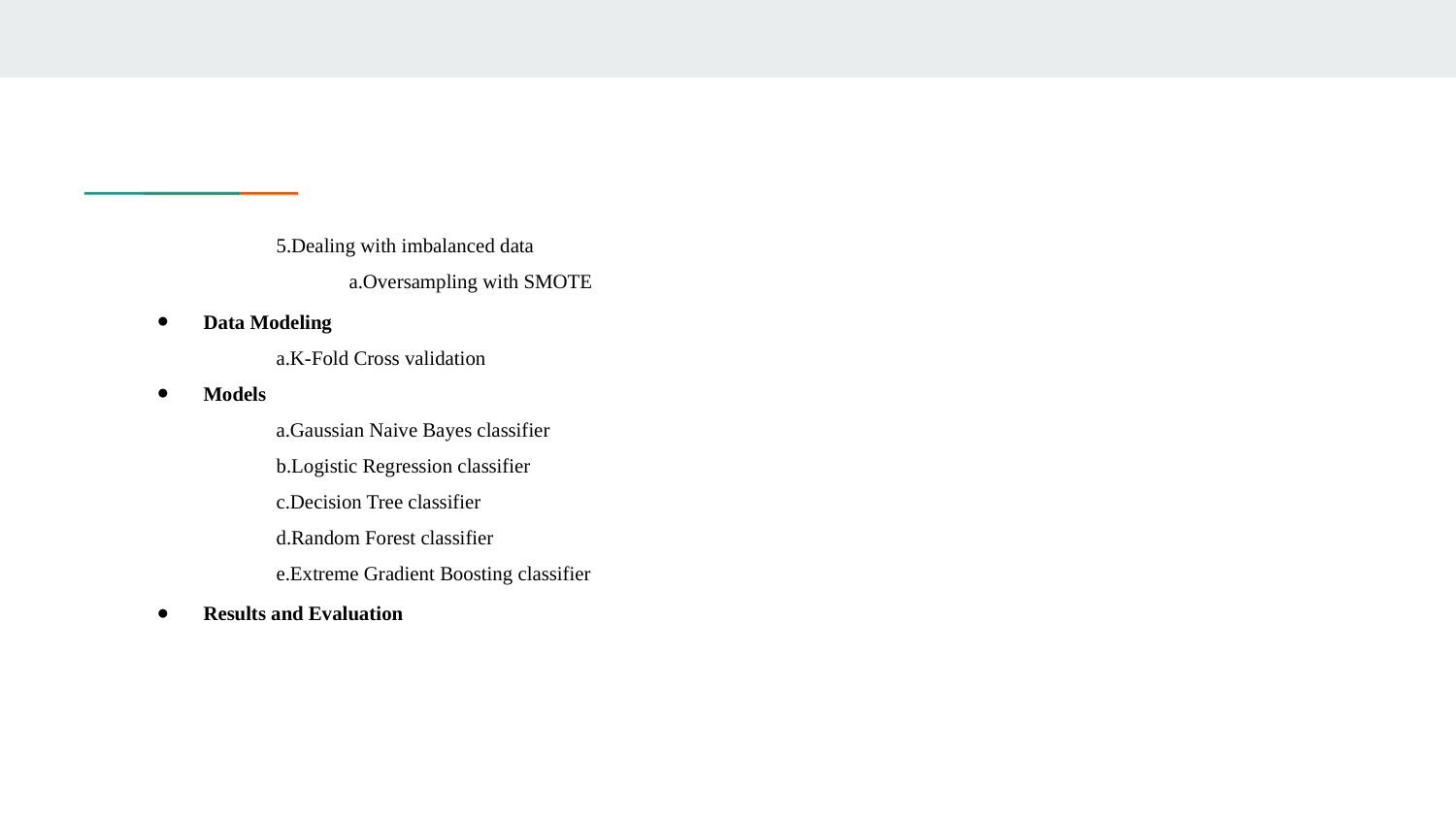

5.Dealing with imbalanced data
a.Oversampling with SMOTE
Data Modeling
a.K-Fold Cross validation
Models
a.Gaussian Naive Bayes classifier
b.Logistic Regression classifier
c.Decision Tree classifier
d.Random Forest classifier
e.Extreme Gradient Boosting classifier
Results and Evaluation